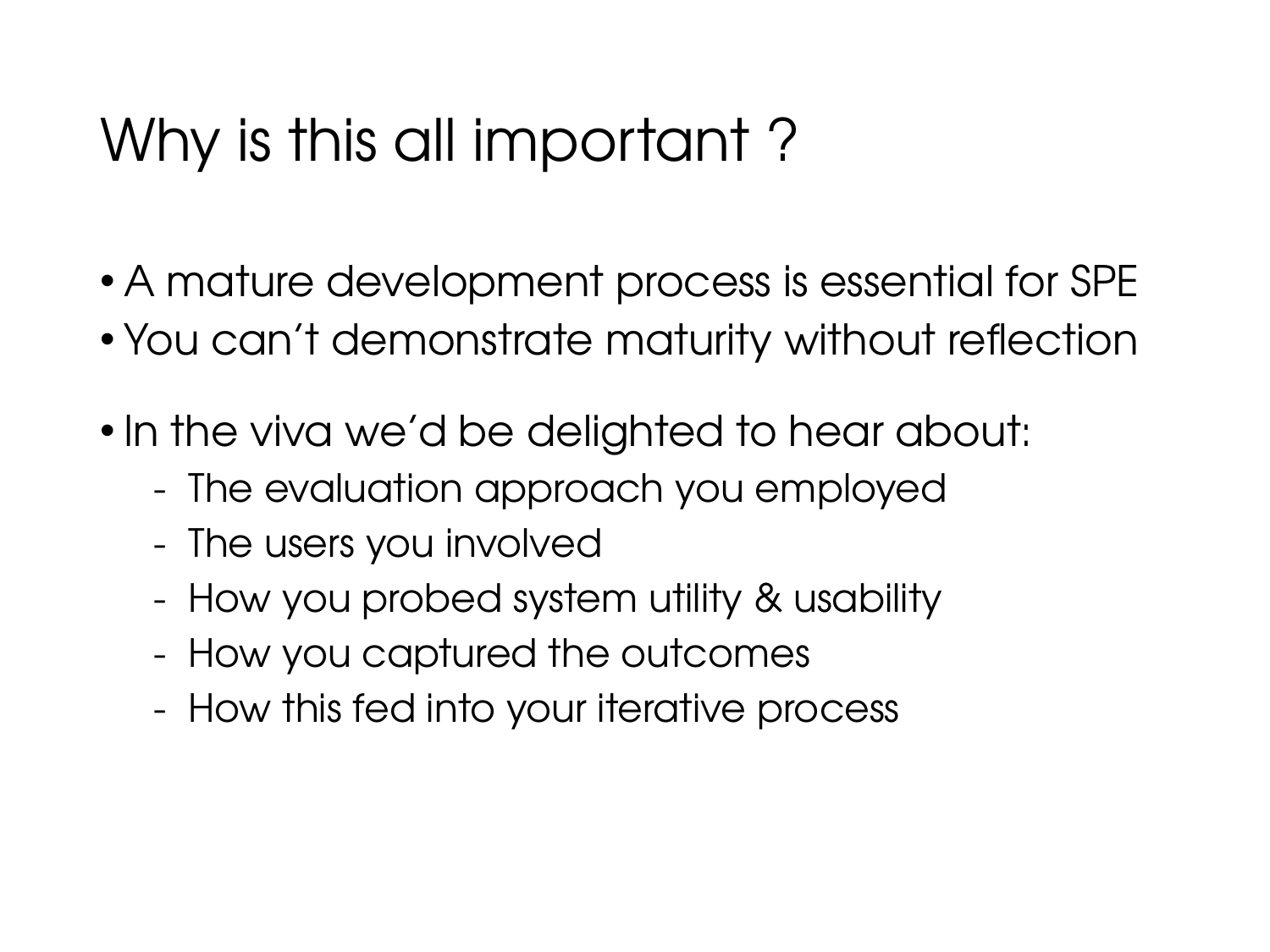

# Why is this all important ?
A mature development process is essential for SPE
You can’t demonstrate maturity without reflection

In the viva we’d be delighted to hear about:
     -  The evaluation approach you employed
     -  The users you involved
     -  How you probed system utility & usability
     -  How you captured the outcomes
     -  How this fed into your iterative process